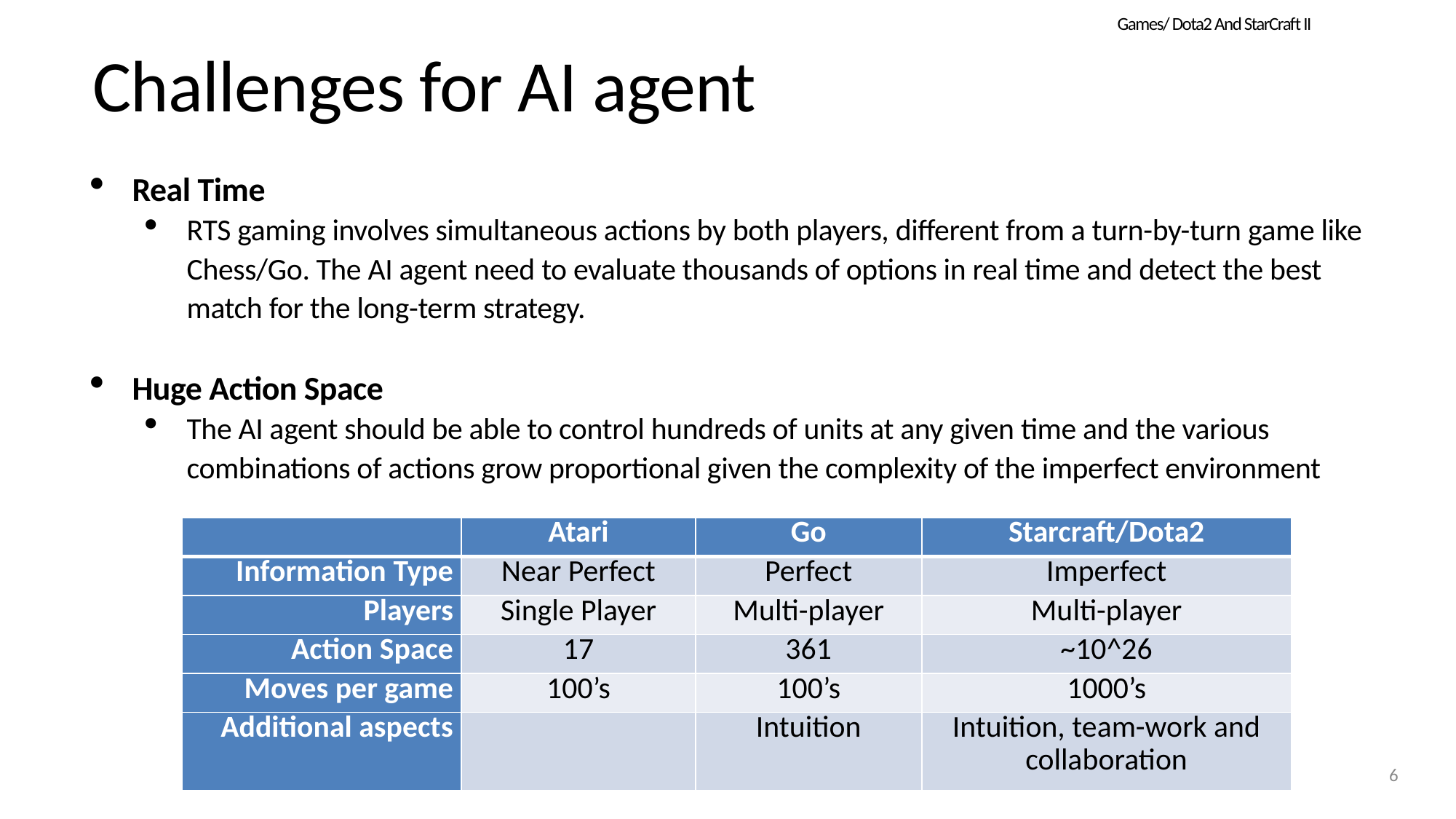

Games/ Dota2 And StarCraft II
# Challenges for AI agent
Real Time
RTS gaming involves simultaneous actions by both players, different from a turn-by-turn game like Chess/Go. The AI agent need to evaluate thousands of options in real time and detect the best match for the long-term strategy.

Huge Action Space
The AI agent should be able to control hundreds of units at any given time and the various combinations of actions grow proportional given the complexity of the imperfect environment
|  | Atari | Go | Starcraft/Dota2 |
| --- | --- | --- | --- |
| Information Type | Near Perfect | Perfect | Imperfect |
| Players | Single Player | Multi-player | Multi-player |
| Action Space | 17 | 361 | ~10^26 |
| Moves per game | 100’s | 100’s | 1000’s |
| Additional aspects |  | Intuition | Intuition, team-work and collaboration |
6